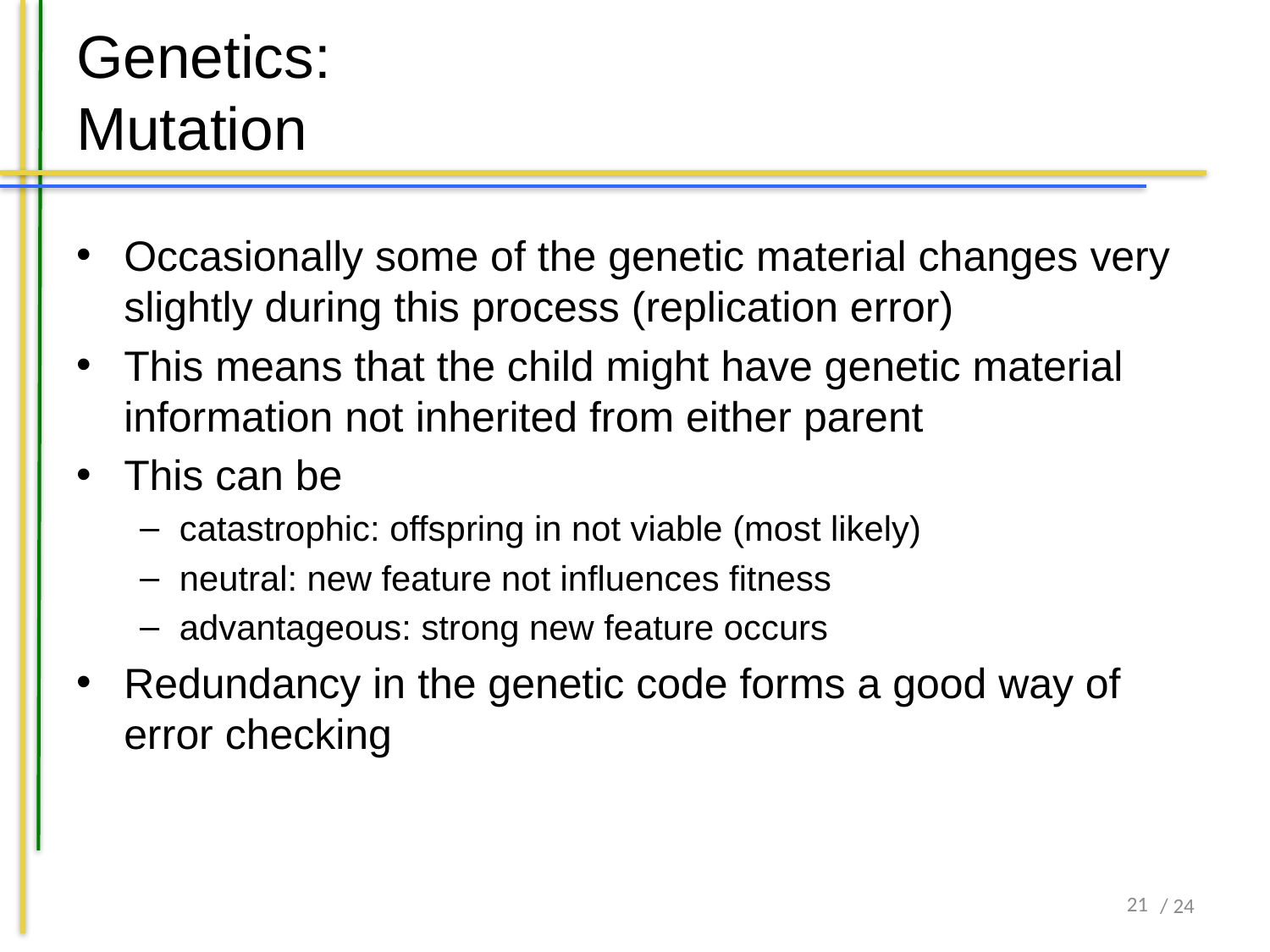

# Genetics: Mutation
Occasionally some of the genetic material changes very slightly during this process (replication error)
This means that the child might have genetic material information not inherited from either parent
This can be
catastrophic: offspring in not viable (most likely)
neutral: new feature not influences fitness
advantageous: strong new feature occurs
Redundancy in the genetic code forms a good way of error checking
21